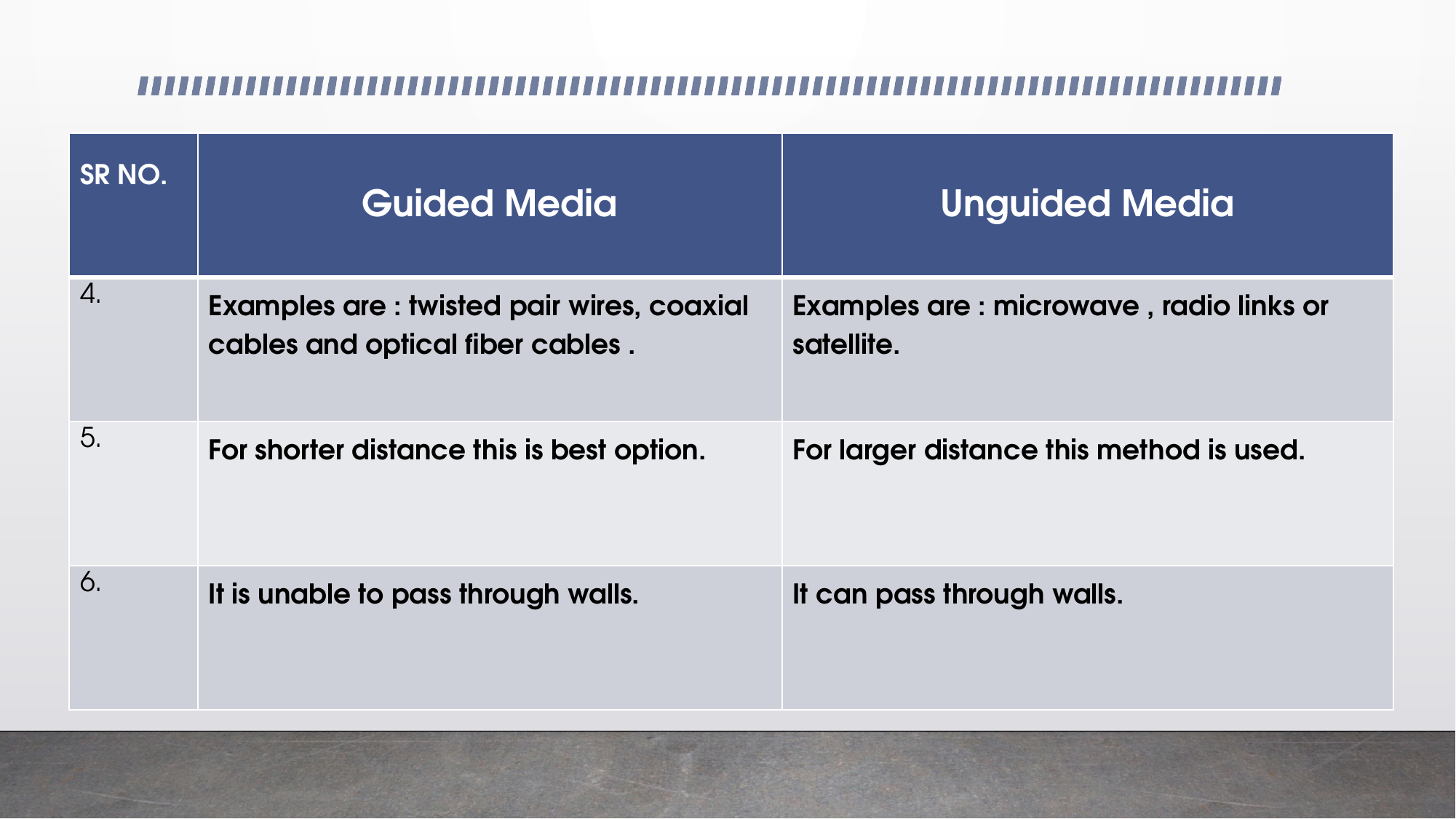

| SR NO. | Guided Media | Unguided Media |
| --- | --- | --- |
| 4. | Examples are : twisted pair wires, coaxial cables and optical fiber cables . | Examples are : microwave , radio links or satellite. |
| 5. | For shorter distance this is best option. | For larger distance this method is used. |
| 6. | It is unable to pass through walls. | It can pass through walls. |